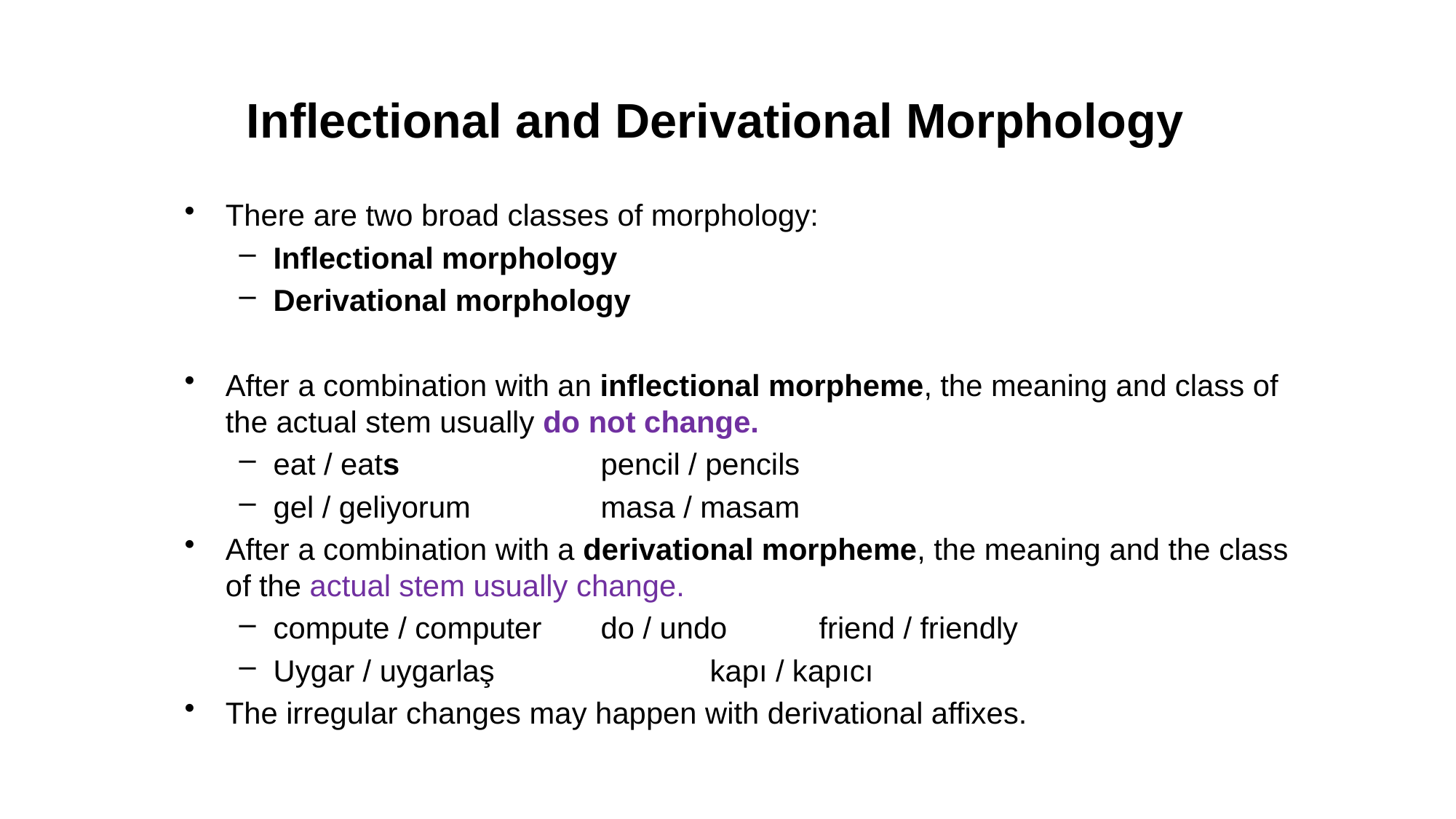

Inflectional and Derivational Morphology
There are two broad classes of morphology:
Inflectional morphology
Derivational morphology

After a combination with an inflectional morpheme, the meaning and class of the actual stem usually do not change.
eat / eats    		pencil / pencils
gel / geliyorum   	masa / masam
After a combination with a derivational morpheme, the meaning and the class of the actual stem usually change.
compute / computer     	do / undo   	friend / friendly
Uygar / uygarlaş		kapı / kapıcı
The irregular changes may happen with derivational affixes.